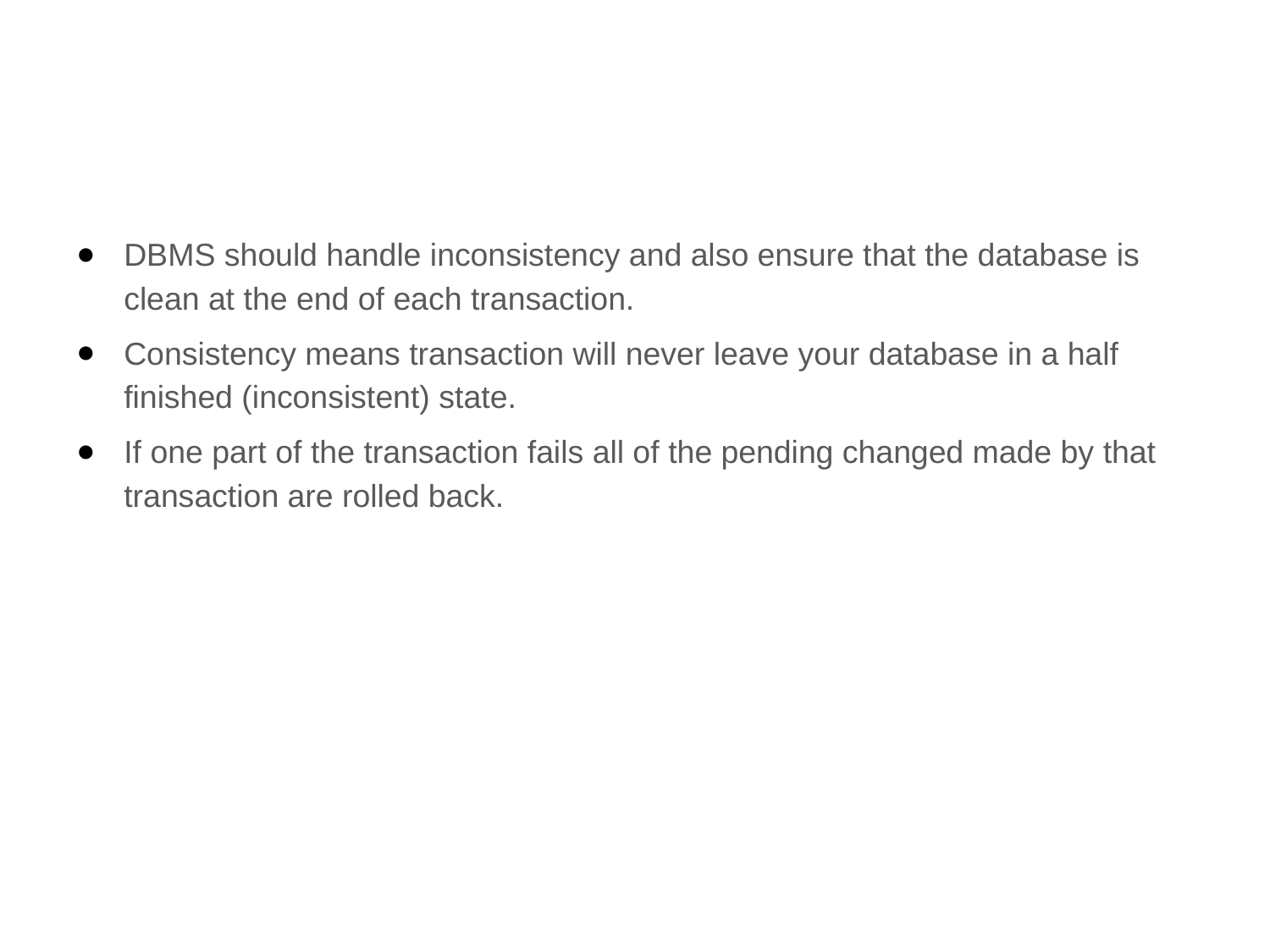

#
DBMS should handle inconsistency and also ensure that the database is clean at the end of each transaction.
Consistency means transaction will never leave your database in a half finished (inconsistent) state.
If one part of the transaction fails all of the pending changed made by that transaction are rolled back.